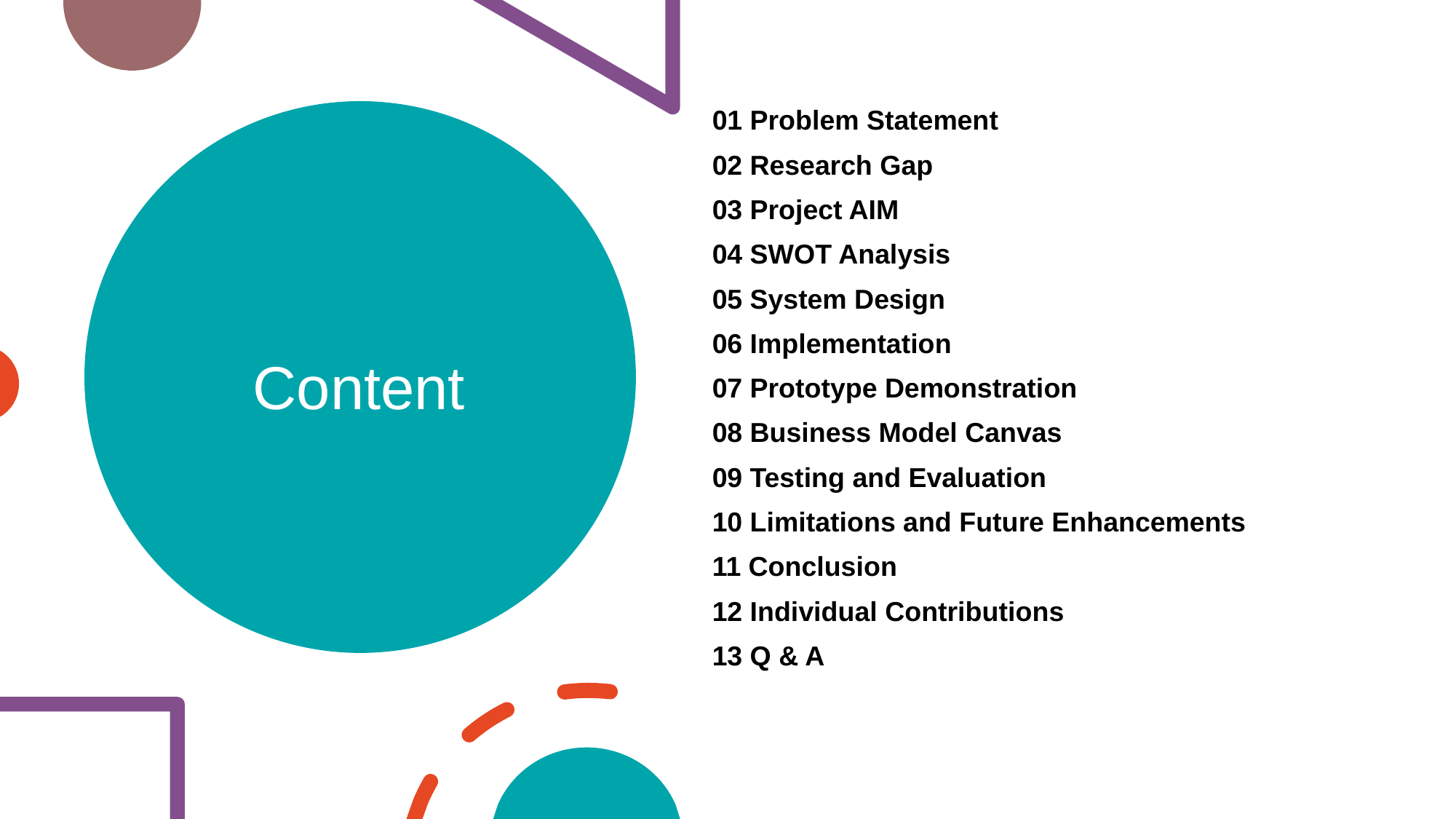

01 Problem Statement
02 Research Gap
03 Project AIM
04 SWOT Analysis
05 System Design
06 Implementation
07 Prototype Demonstration
08 Business Model Canvas
09 Testing and Evaluation
10 Limitations and Future Enhancements
11 Conclusion
12 Individual Contributions
13 Q & A
# Content